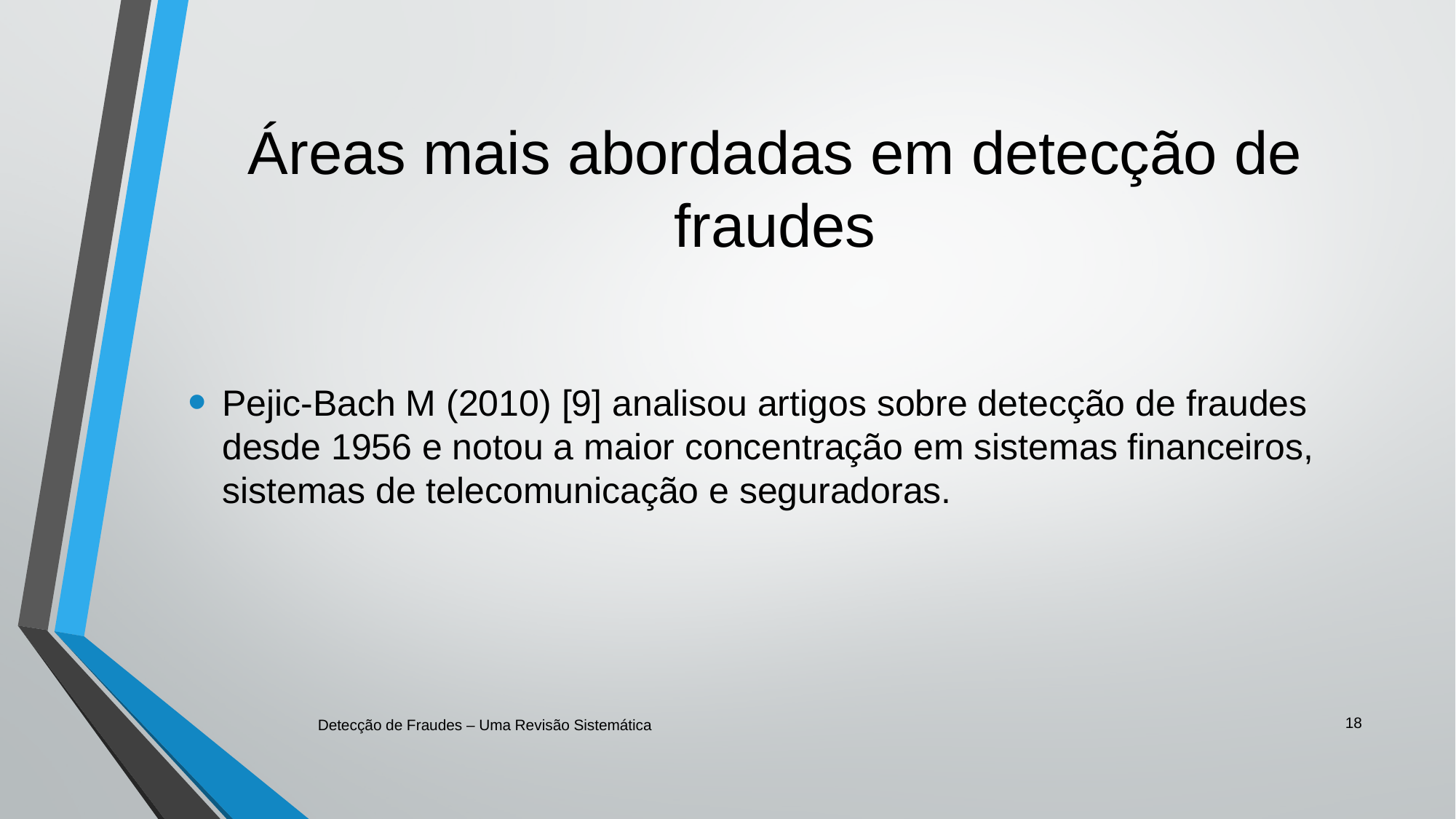

# Áreas mais abordadas em detecção de fraudes
Pejic-Bach M (2010) [9] analisou artigos sobre detecção de fraudes desde 1956 e notou a maior concentração em sistemas financeiros, sistemas de telecomunicação e seguradoras.
18
Detecção de Fraudes – Uma Revisão Sistemática